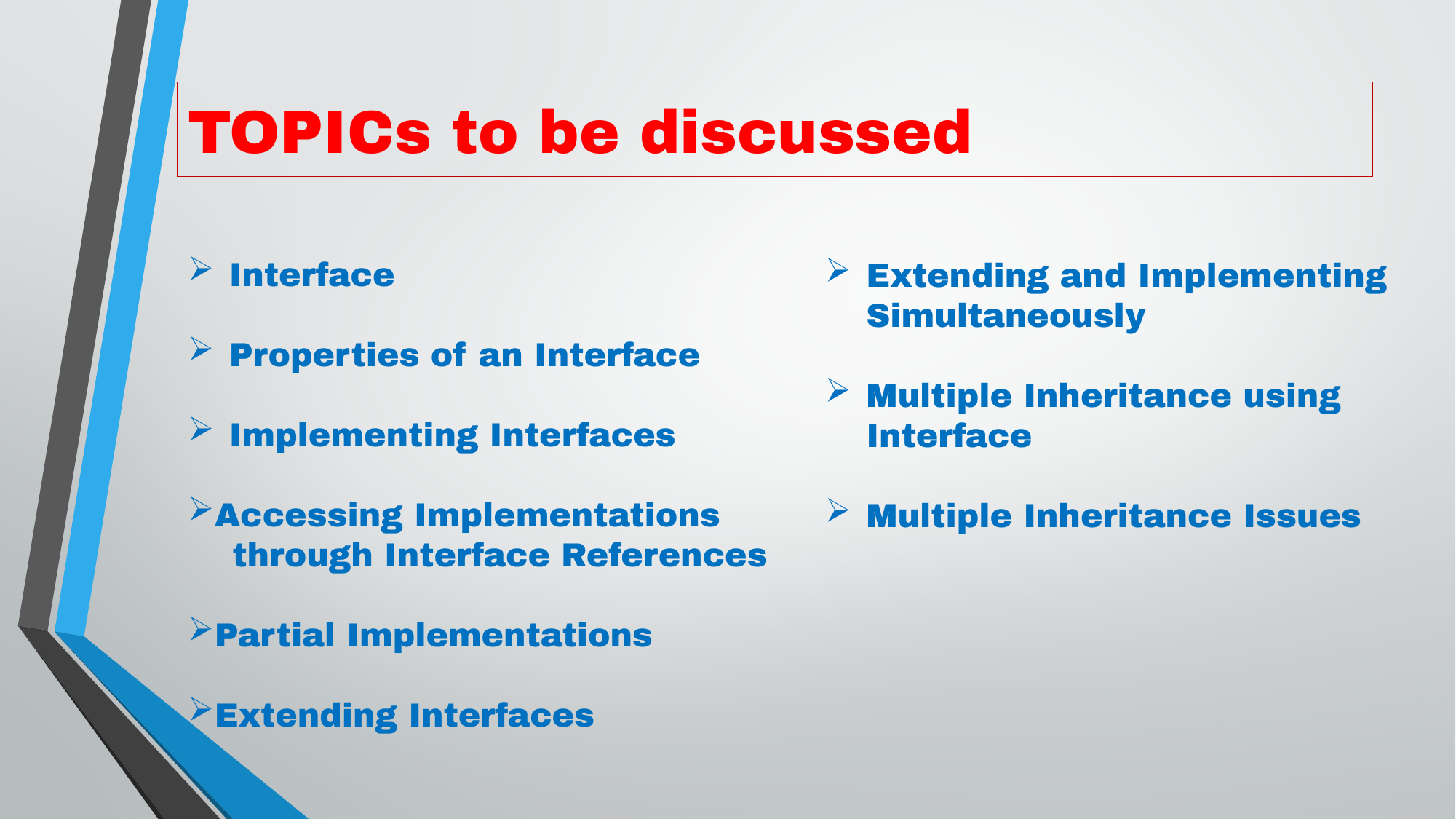

# TOPICs to be discussed
Interface

Properties of an Interface

Implementing Interfaces

Accessing Implementations
    through Interface References

Partial Implementations

Extending Interfaces
Extending and Implementing Simultaneously

Multiple Inheritance using Interface

Multiple Inheritance Issues